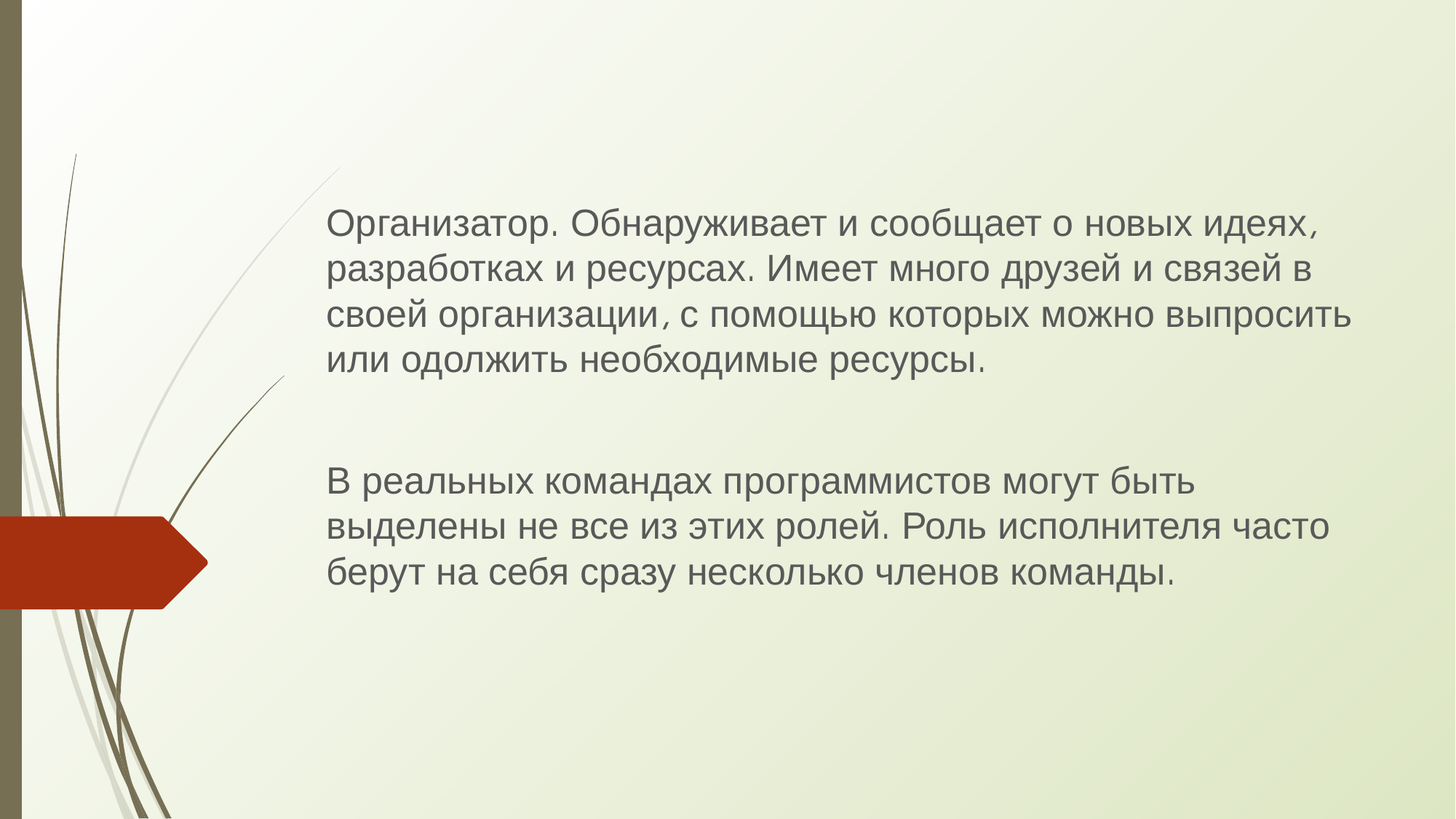

Организатор. Обнаруживает и сообщает о новых идеях, разработках и ресурсах. Имеет много друзей и связей в своей организации, с помощью которых можно выпросить или одолжить необходимые ресурсы.

В реальных командах программистов могут быть выделены не все из этих ролей. Роль исполнителя часто берут на себя сразу несколько членов команды.